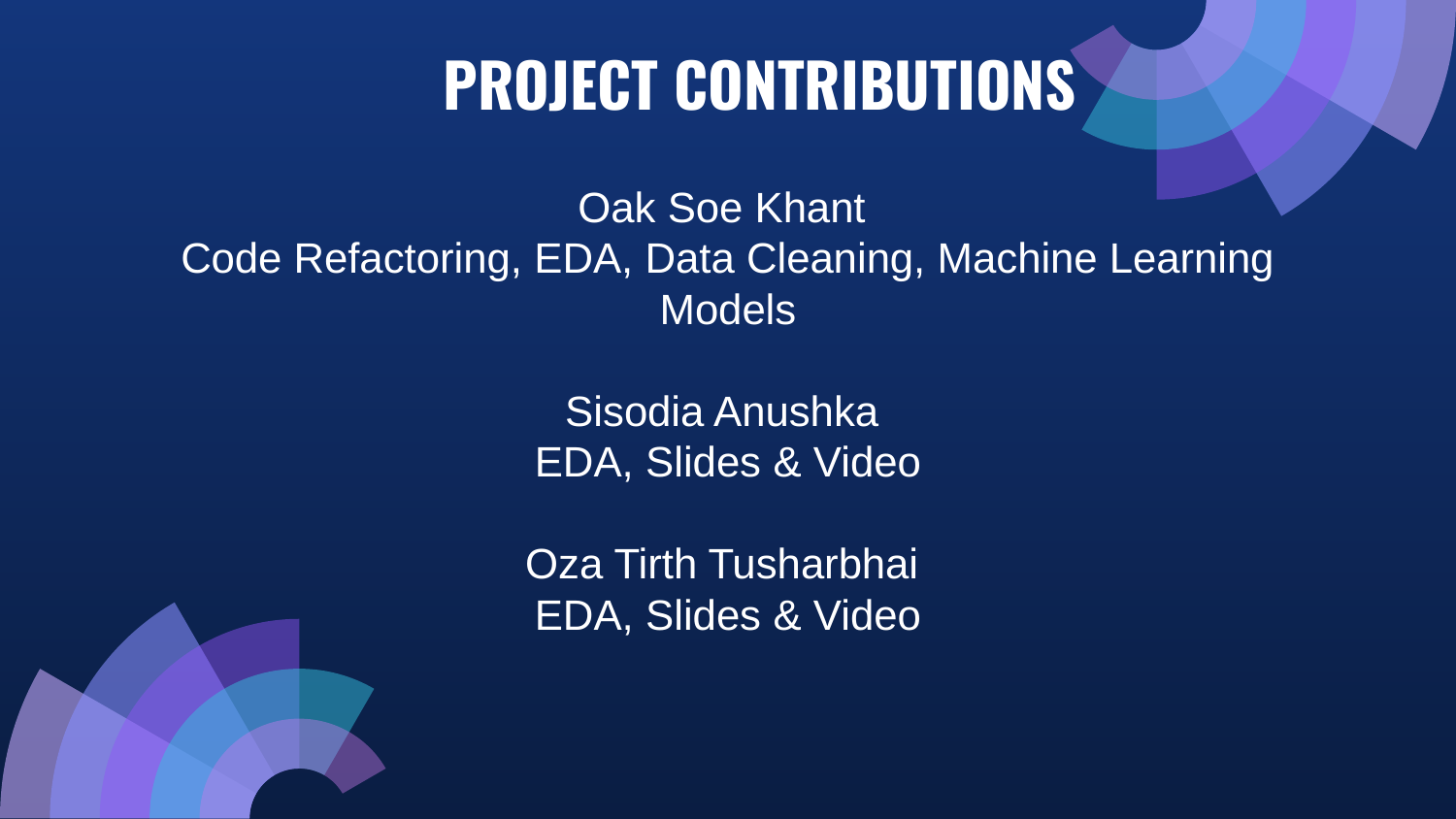

PROJECT CONTRIBUTIONS
# Oak Soe Khant
Code Refactoring, EDA, Data Cleaning, Machine Learning Models

Sisodia Anushka
EDA, Slides & Video

Oza Tirth Tusharbhai
EDA, Slides & Video